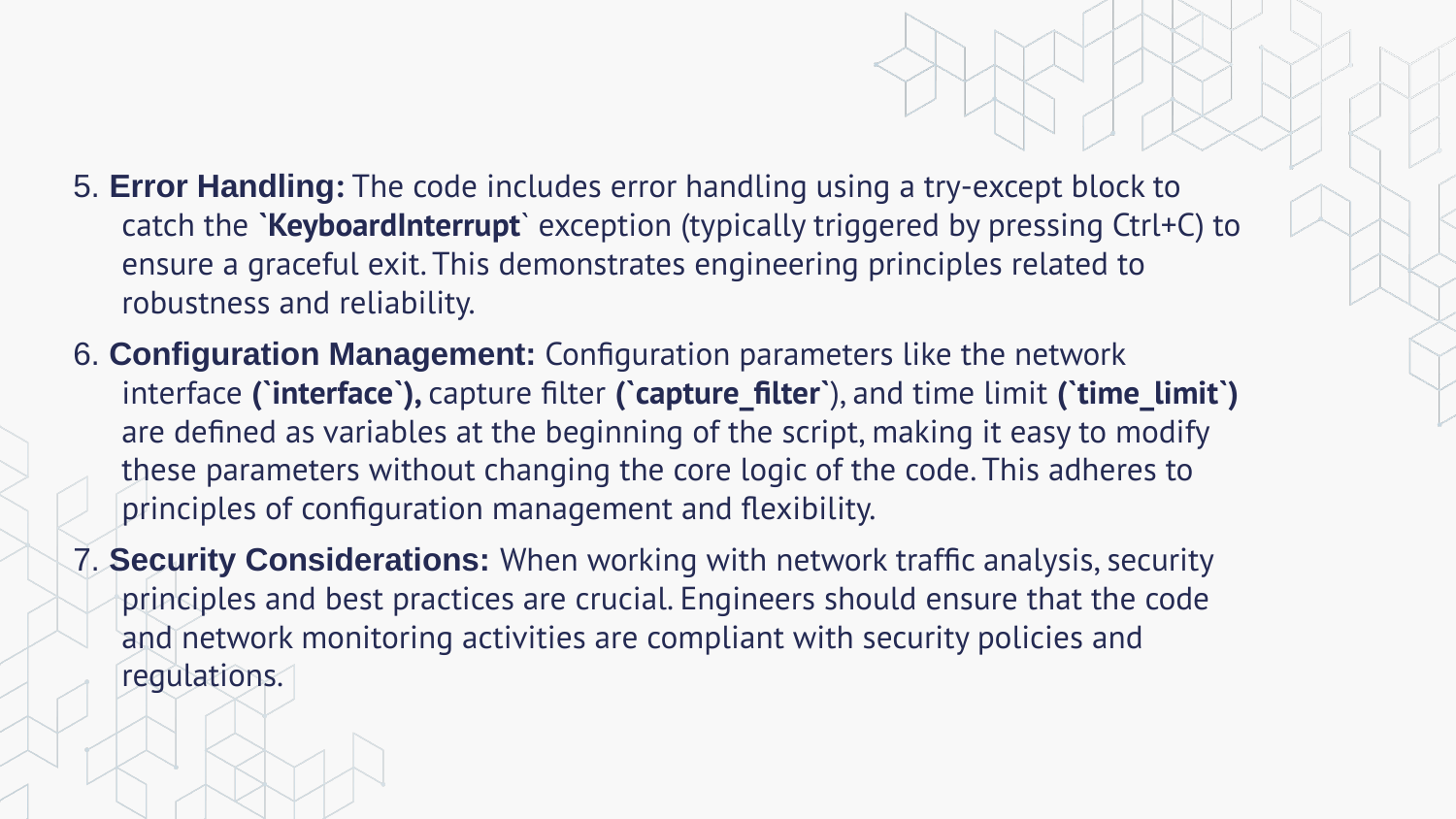

5. Error Handling: The code includes error handling using a try-except block to catch the `KeyboardInterrupt` exception (typically triggered by pressing Ctrl+C) to ensure a graceful exit. This demonstrates engineering principles related to robustness and reliability.
6. Configuration Management: Configuration parameters like the network interface (`interface`), capture filter (`capture_filter`), and time limit (`time_limit`) are defined as variables at the beginning of the script, making it easy to modify these parameters without changing the core logic of the code. This adheres to principles of configuration management and flexibility.
7. Security Considerations: When working with network traffic analysis, security principles and best practices are crucial. Engineers should ensure that the code and network monitoring activities are compliant with security policies and regulations.